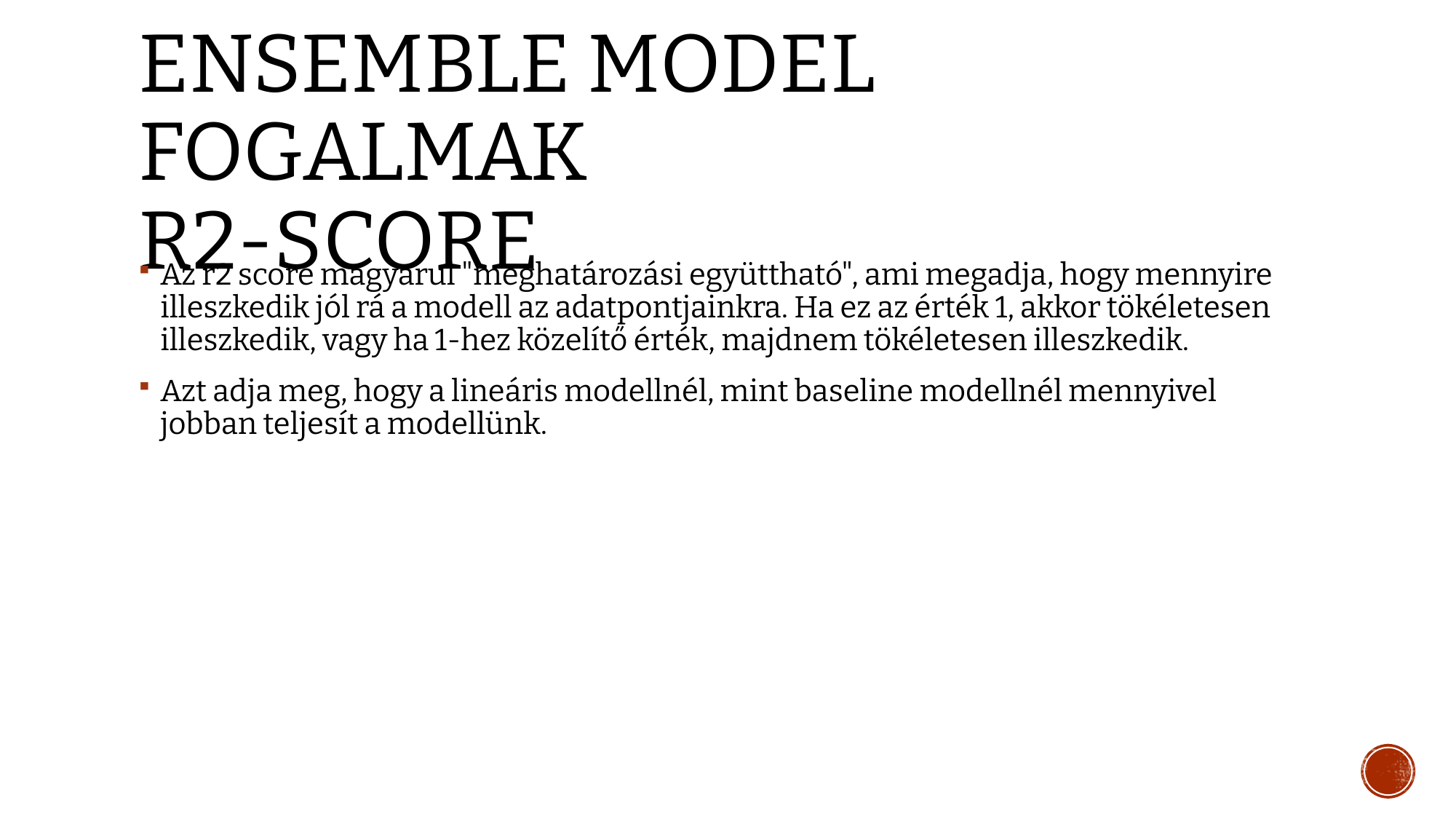

# ENSEMBLE MODEL fogalmak r2-score
Az r2 score magyarul "meghatározási együttható", ami megadja, hogy mennyire illeszkedik jól rá a modell az adatpontjainkra. Ha ez az érték 1, akkor tökéletesen illeszkedik, vagy ha 1-hez közelítő érték, majdnem tökéletesen illeszkedik.
Azt adja meg, hogy a lineáris modellnél, mint baseline modellnél mennyivel jobban teljesít a modellünk.